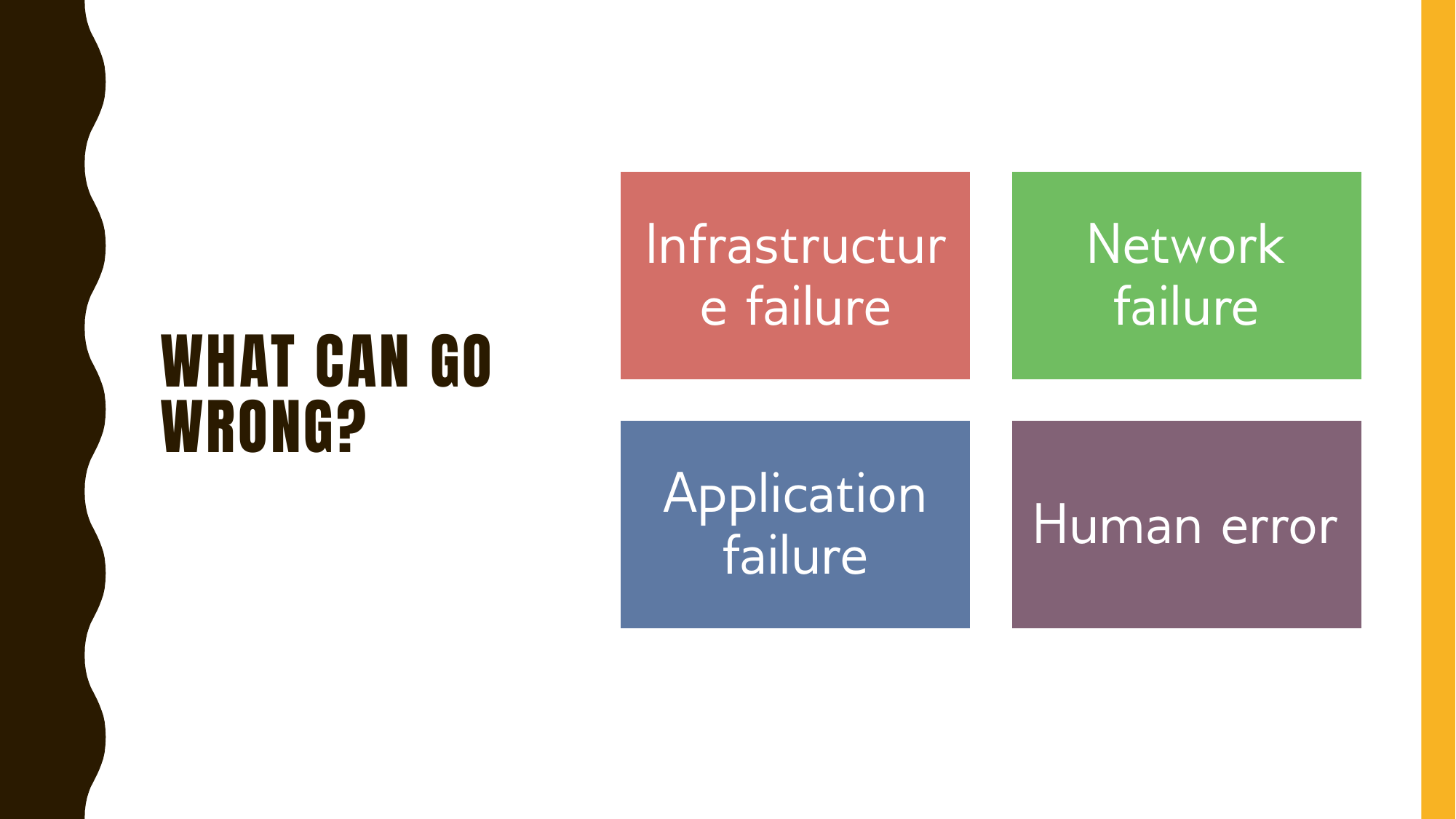

# What can go wrong?
Infrastructure failure
Network failure
Application failure
Human error